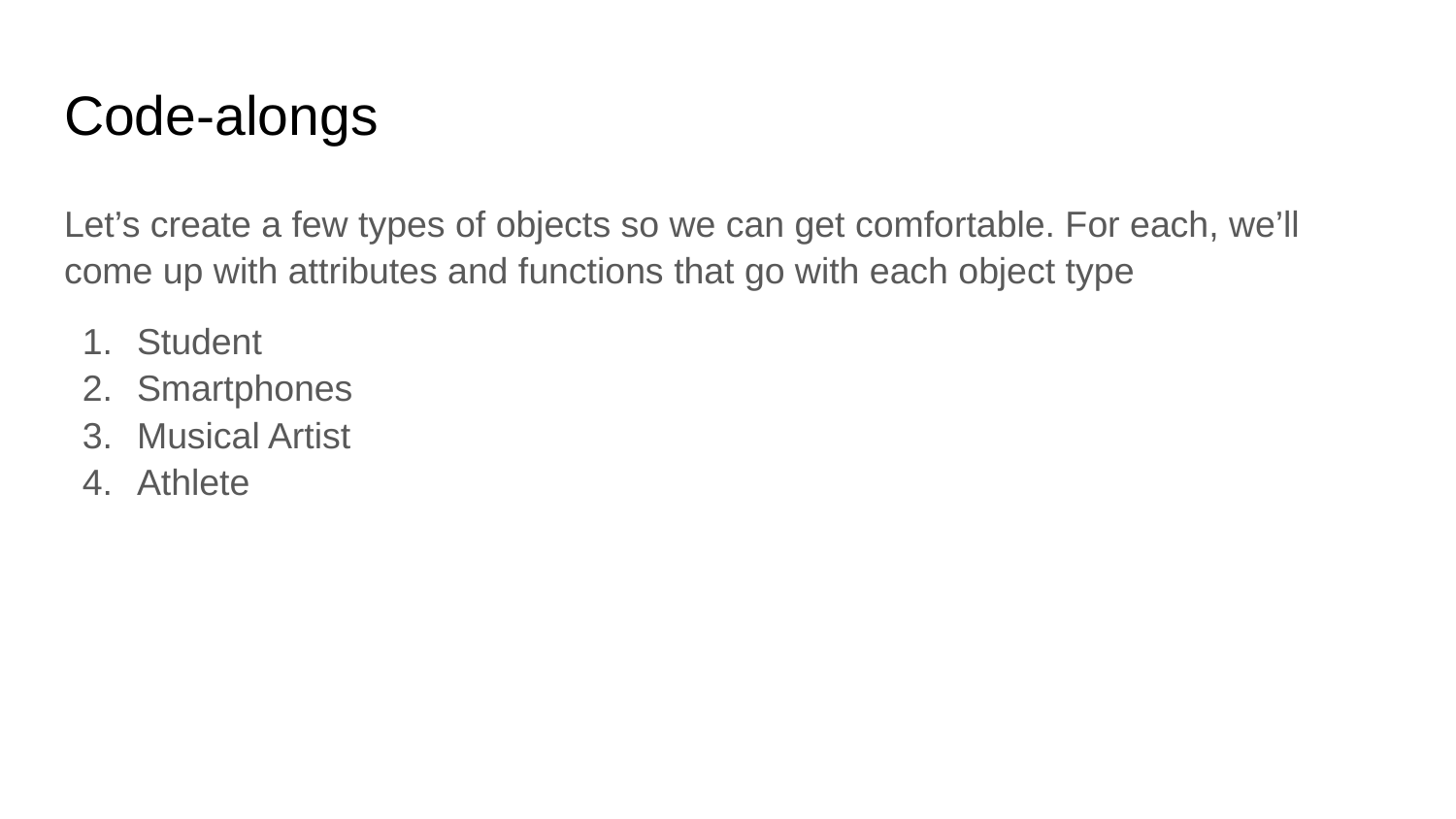

# Code-alongs
Let’s create a few types of objects so we can get comfortable. For each, we’ll come up with attributes and functions that go with each object type
Student
Smartphones
Musical Artist
Athlete